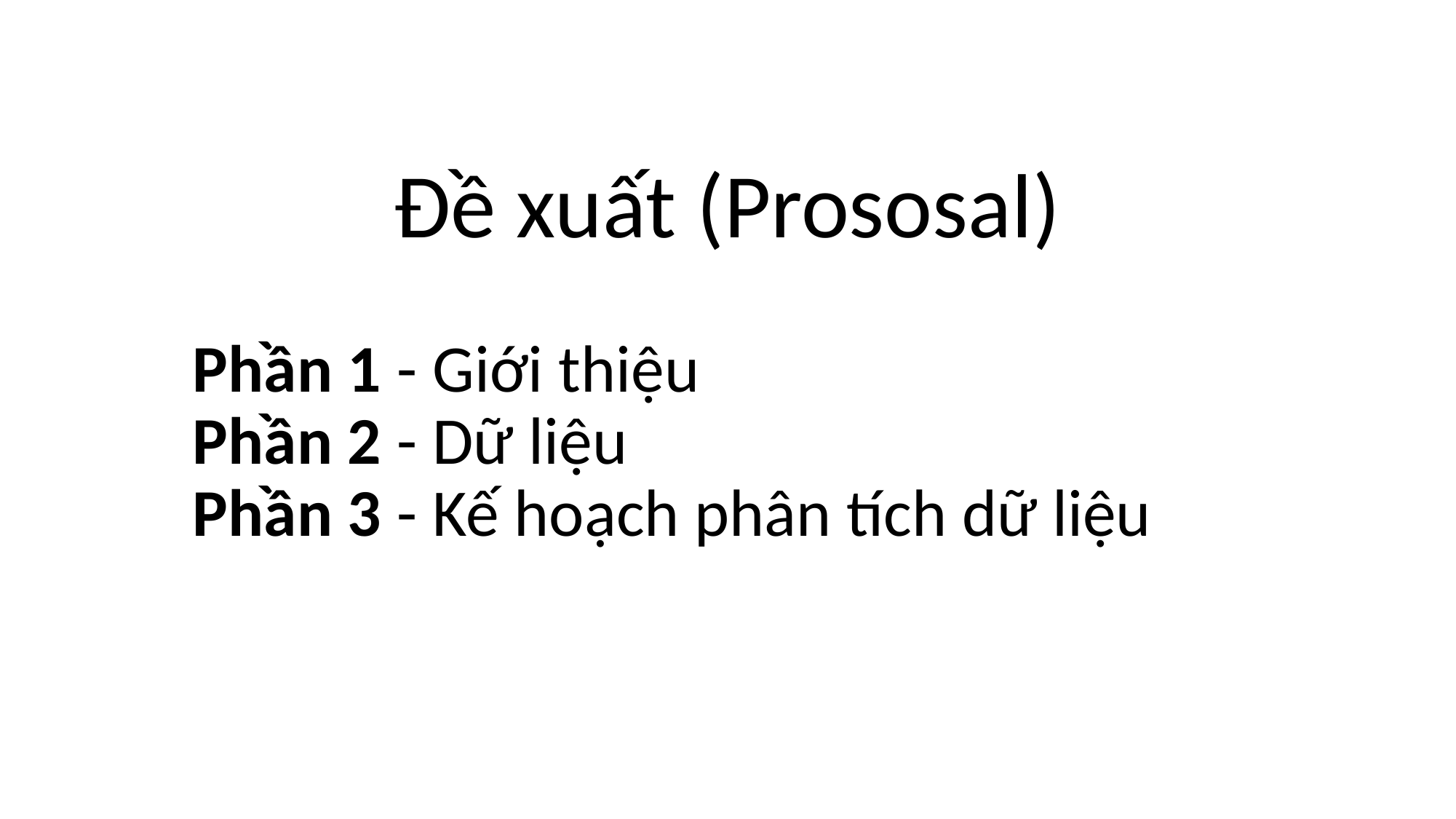

# Đề xuất (Prososal)
Phần 1 - Giới thiệu
Phần 2 - Dữ liệu
Phần 3 - Kế hoạch phân tích dữ liệu